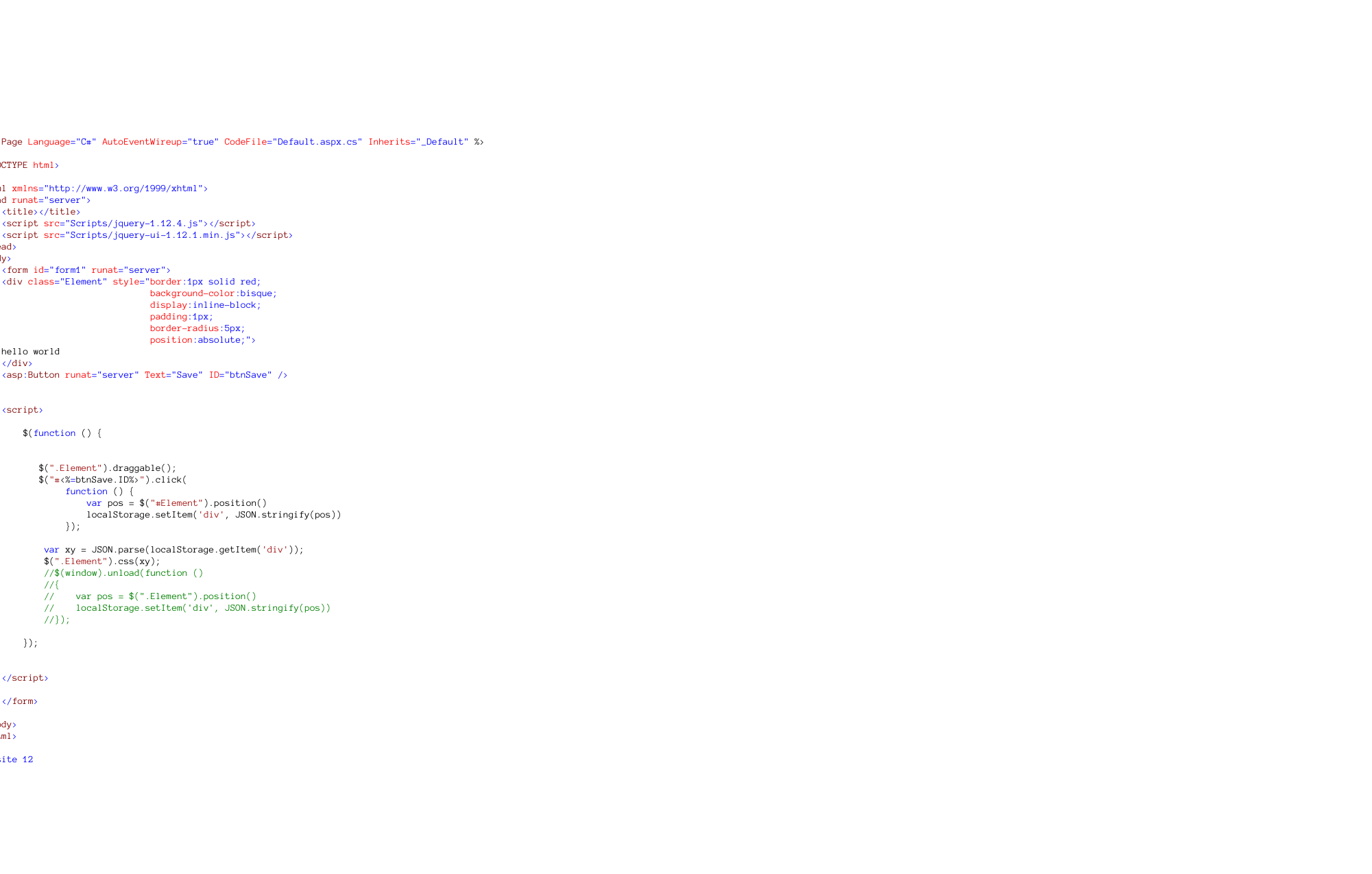

<%@ Page Language="C#" AutoEventWireup="true" CodeFile="Default.aspx.cs" Inherits="_Default" %>

<!DOCTYPE html>

<html xmlns="http://www.w3.org/1999/xhtml">
<head runat="server">
    <title></title>
    <script src="Scripts/jquery-1.12.4.js"></script>
    <script src="Scripts/jquery-ui-1.12.1.min.js"></script>
</head>
<body>
    <form id="form1" runat="server">
    <div class="Element" style="border:1px solid red;
                                background-color:bisque;
                                display:inline-block;
                                padding:1px;
                                border-radius:5px;
                                position:absolute;">
    hello world
    </div>
    <asp:Button runat="server" Text="Save" ID="btnSave" />

    <script>

        $(function () {

           $(".Element").draggable();
           $("#<%=btnSave.ID%>").click(
                function () {
                    var pos = $("#Element").position()
                    localStorage.setItem('div', JSON.stringify(pos))
                });

            var xy = JSON.parse(localStorage.getItem('div'));
            $(".Element").css(xy);
            //$(window).unload(function ()
            //{
            //    var pos = $(".Element").position()
            //    localStorage.setItem('div', JSON.stringify(pos))
            //});

        });

    </script>

    </form>

</body>
</html>

website 12